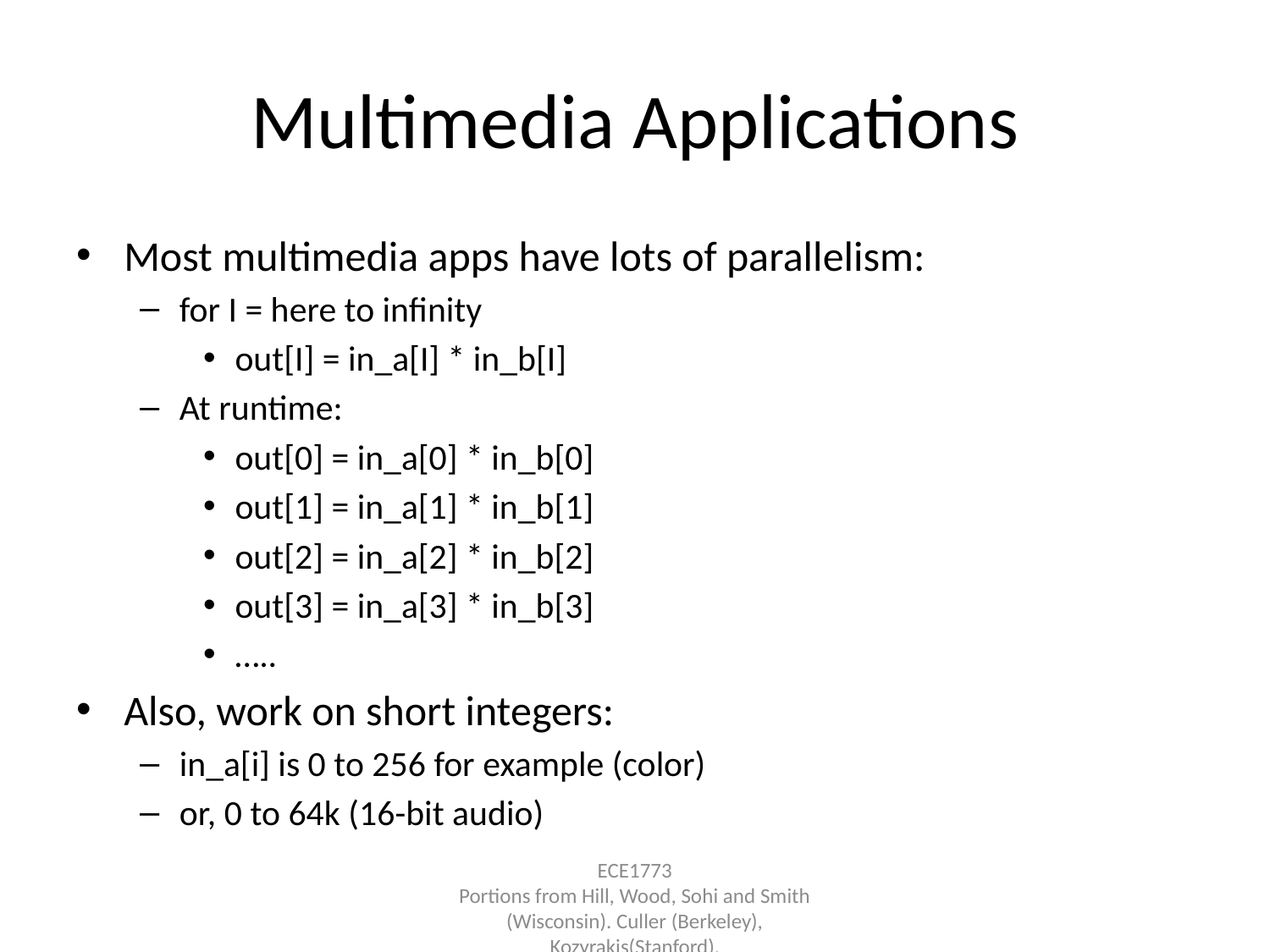

# Multimedia Applications
Most multimedia apps have lots of parallelism:
for I = here to infinity
out[I] = in_a[I] * in_b[I]
At runtime:
out[0] = in_a[0] * in_b[0]
out[1] = in_a[1] * in_b[1]
out[2] = in_a[2] * in_b[2]
out[3] = in_a[3] * in_b[3]
…..
Also, work on short integers:
in_a[i] is 0 to 256 for example (color)
or, 0 to 64k (16-bit audio)
ECE1773
Portions from Hill, Wood, Sohi and Smith (Wisconsin). Culler (Berkeley), Kozyrakis(Stanford).